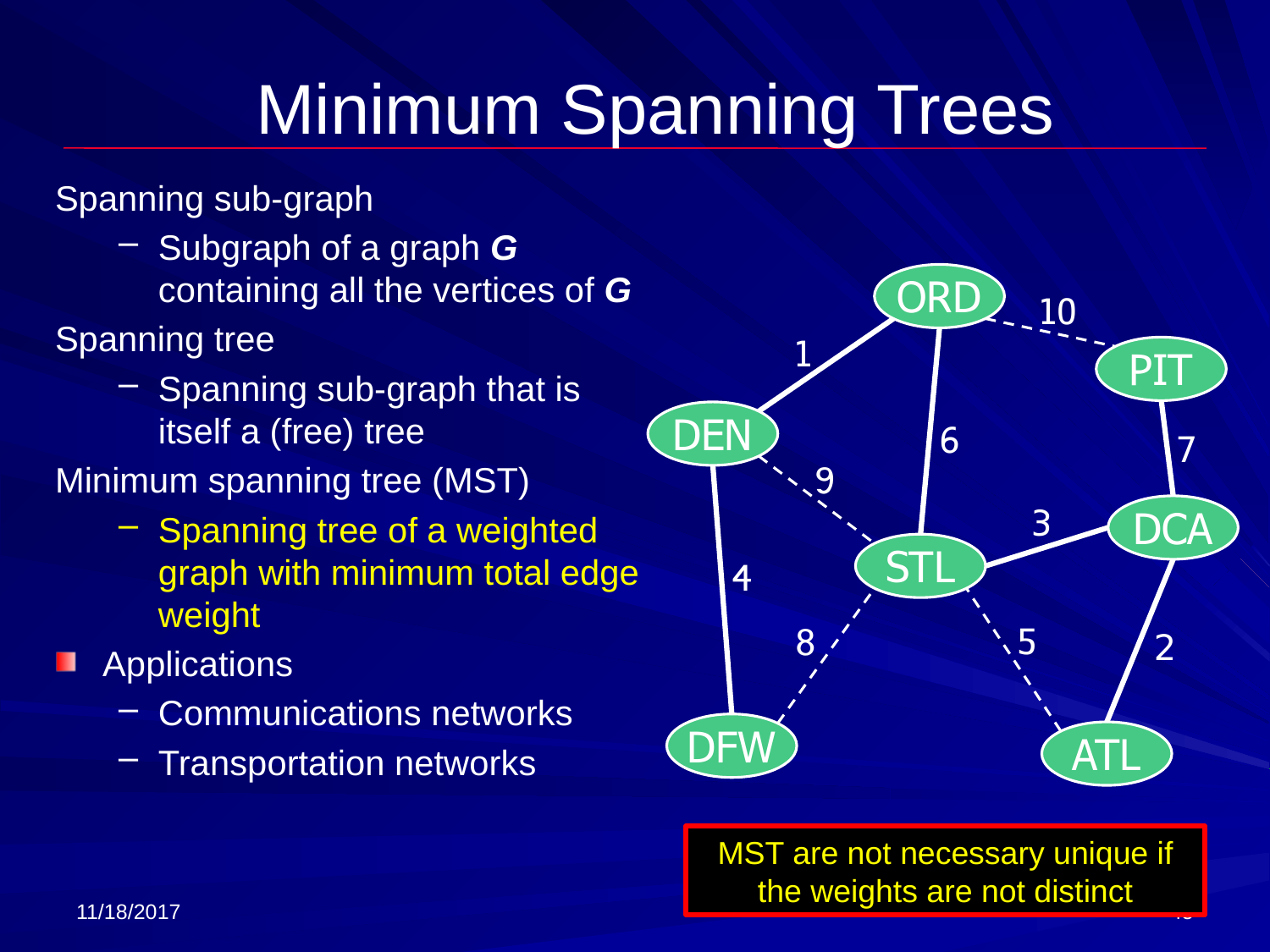

# Minimum Spanning Trees
Spanning sub-graph
Subgraph of a graph G containing all the vertices of G
Spanning tree
Spanning sub-graph that is itself a (free) tree
Minimum spanning tree (MST)
Spanning tree of a weighted graph with minimum total edge weight
Applications
Communications networks
Transportation networks
ORD
10
1
PIT
DEN
6
7
9
3
DCA
STL
4
5
8
2
DFW
ATL
MST are not necessary unique if the weights are not distinct
11/18/2017
45